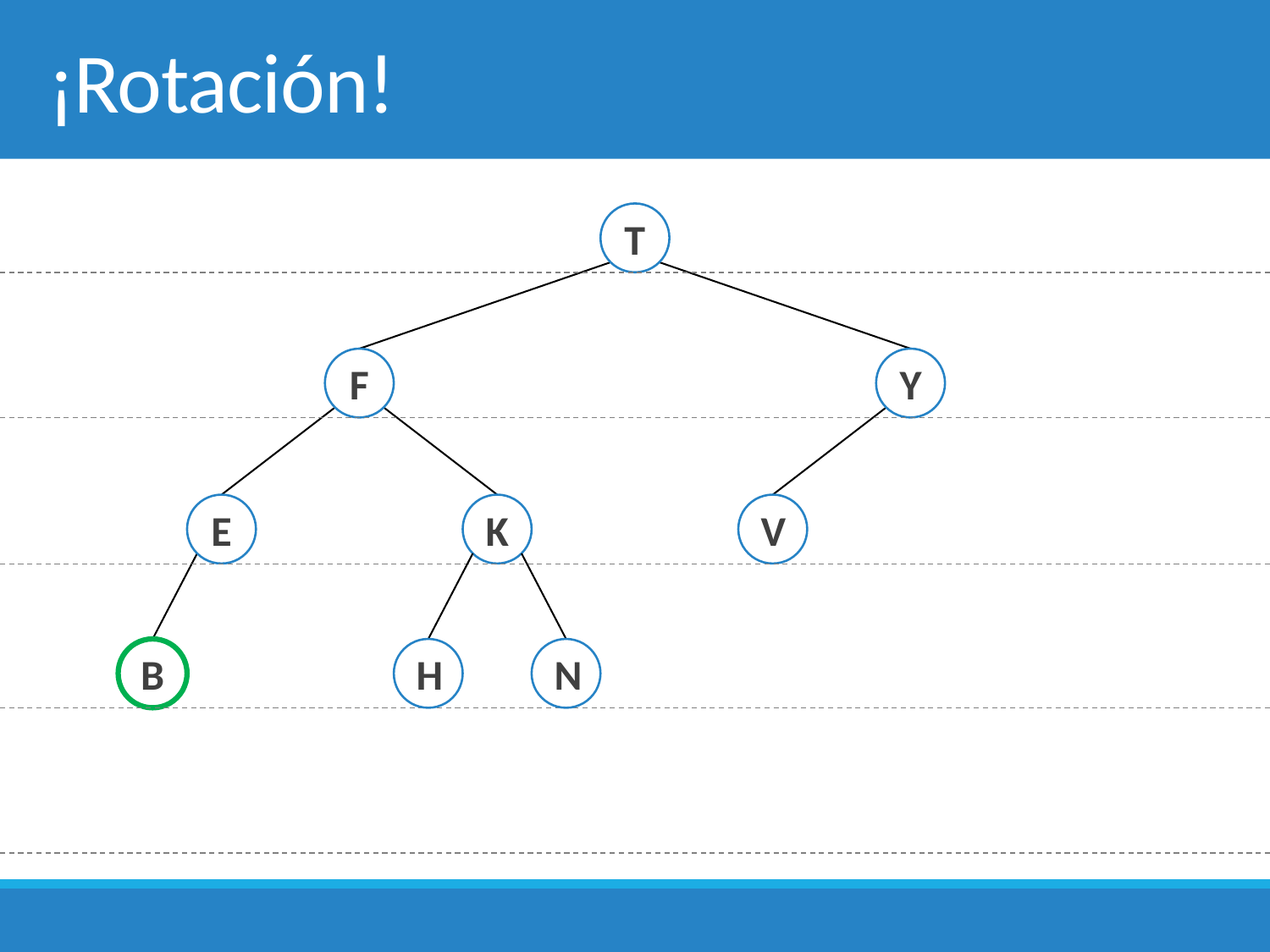

# ¡Rotación!
T
F
Y
E
K
V
B
H
N